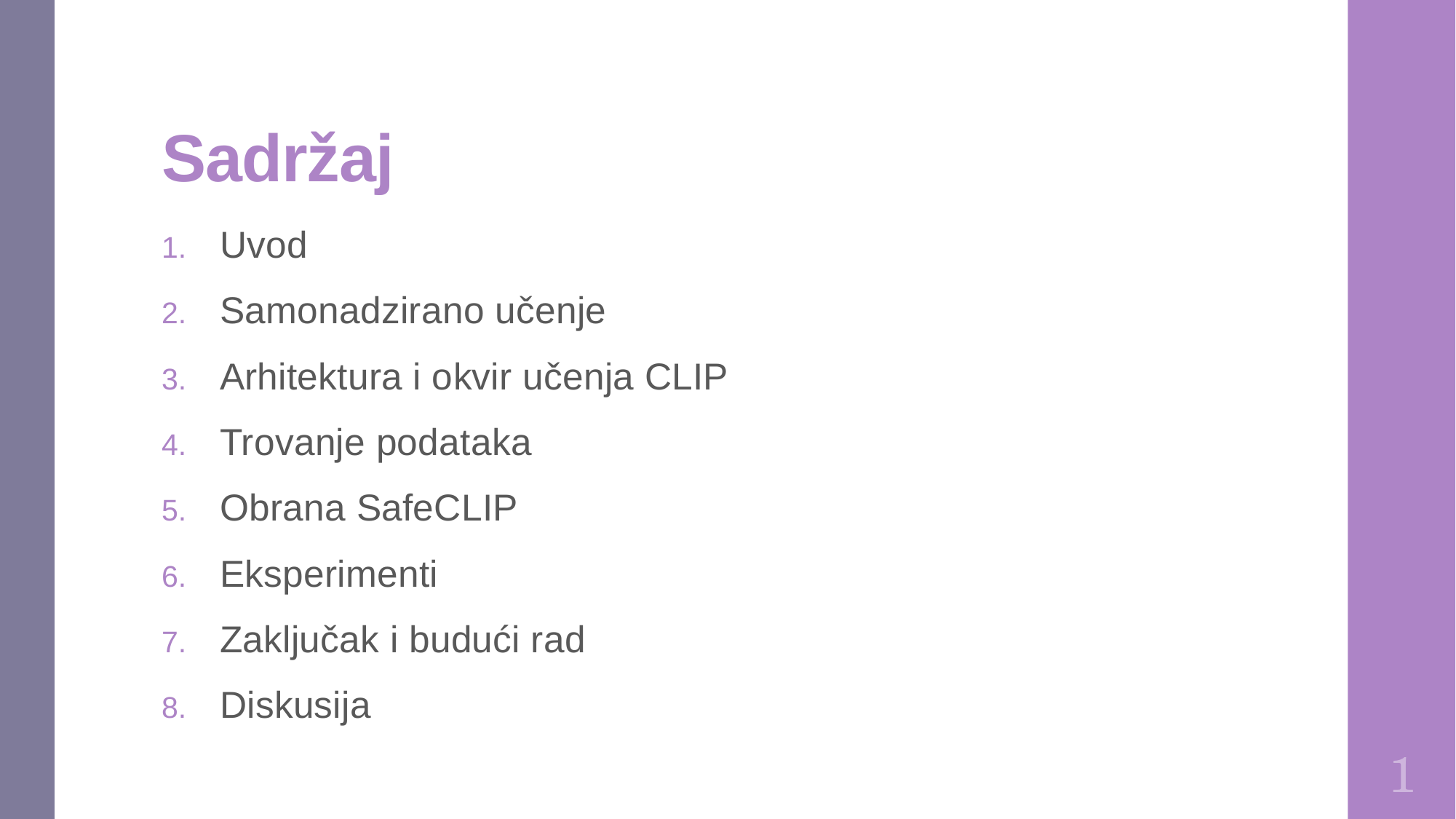

# Sadržaj
Uvod
Samonadzirano učenje
Arhitektura i okvir učenja CLIP
Trovanje podataka
Obrana SafeCLIP
Eksperimenti
Zaključak i budući rad
Diskusija
1